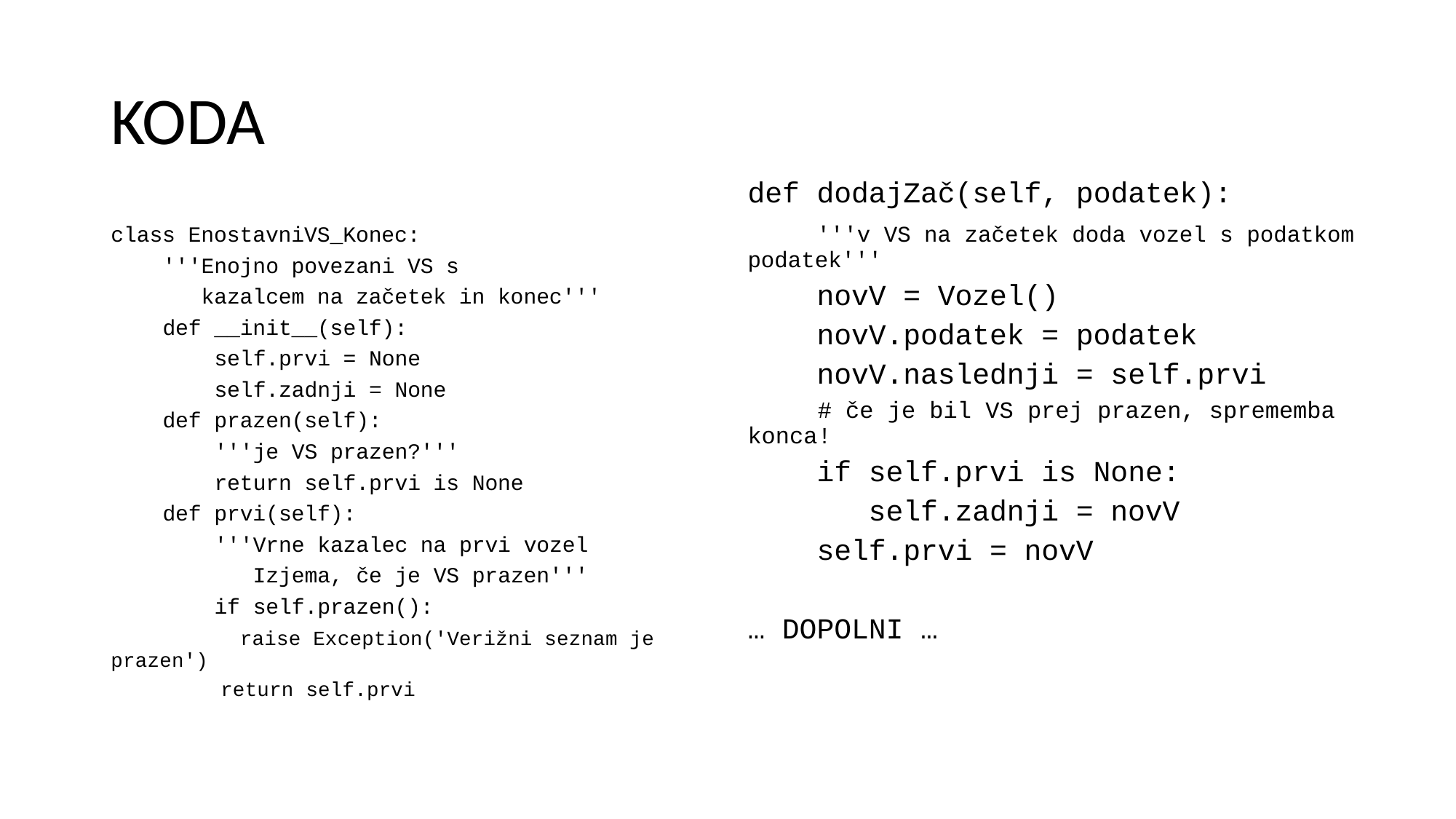

# KODA
def dodajZač(self, podatek):
    '''v VS na začetek doda vozel s podatkom podatek'''
    novV = Vozel()
    novV.podatek = podatek
    novV.naslednji = self.prvi
     # če je bil VS prej prazen, sprememba konca!
    if self.prvi is None:
       self.zadnji = novV
    self.prvi = novV

… DOPOLNI …

class EnostavniVS_Konec:
    '''Enojno povezani VS s
       kazalcem na začetek in konec'''
    def __init__(self):
        self.prvi = None
        self.zadnji = None
    def prazen(self):
        '''je VS prazen?'''
        return self.prvi is None
    def prvi(self):
        '''Vrne kazalec na prvi vozel
           Izjema, če je VS prazen'''
        if self.prazen():
          raise Exception('Verižni seznam je prazen')
         return self.prvi